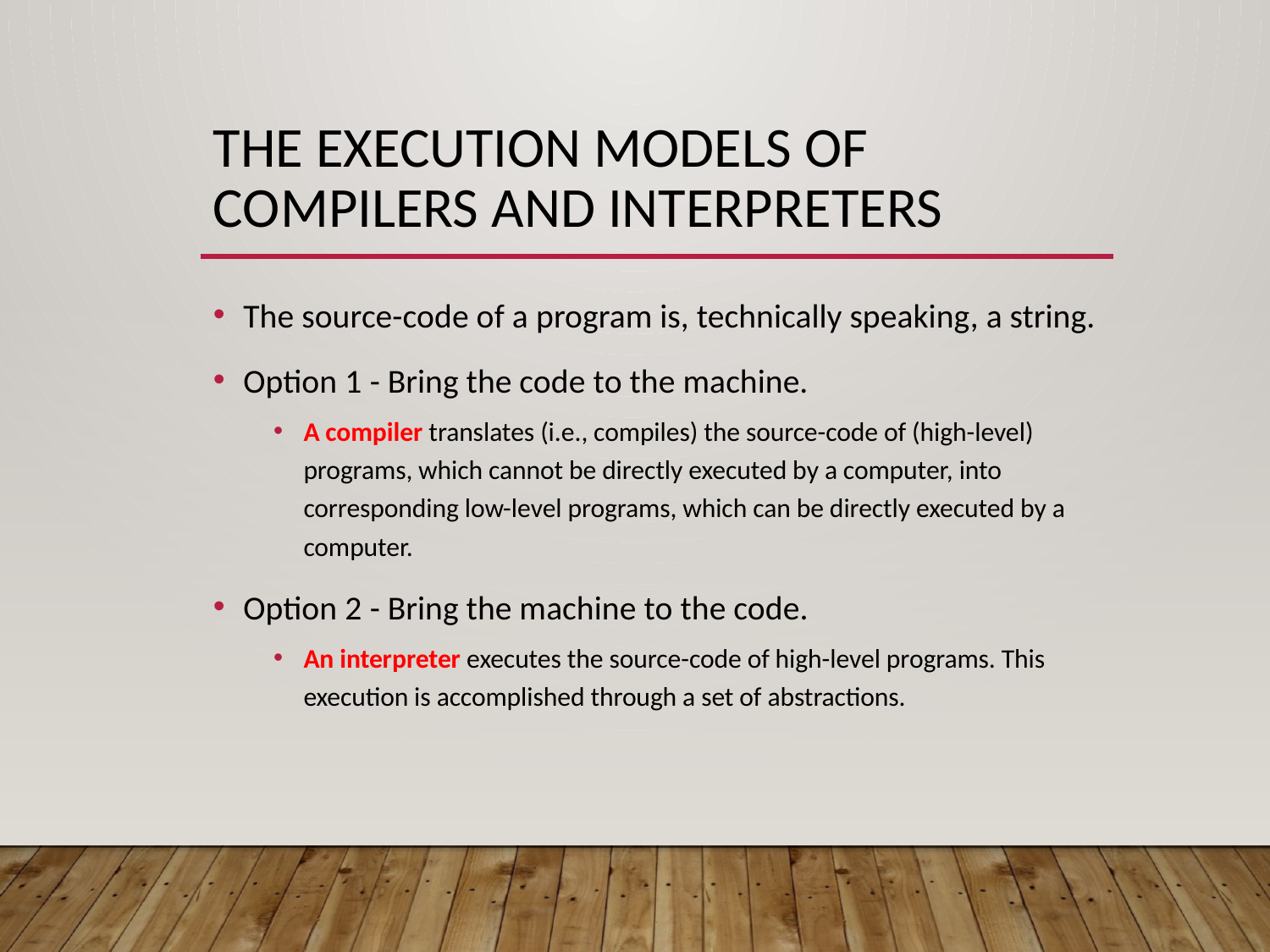

# The Execution Models of Compilers and interpreters
The source-code of a program is, technically speaking, a string.
Option 1 - Bring the code to the machine.
A compiler translates (i.e., compiles) the source-code of (high-level) programs, which cannot be directly executed by a computer, into corresponding low-level programs, which can be directly executed by a computer.
Option 2 - Bring the machine to the code.
An interpreter executes the source-code of high-level programs. This execution is accomplished through a set of abstractions.